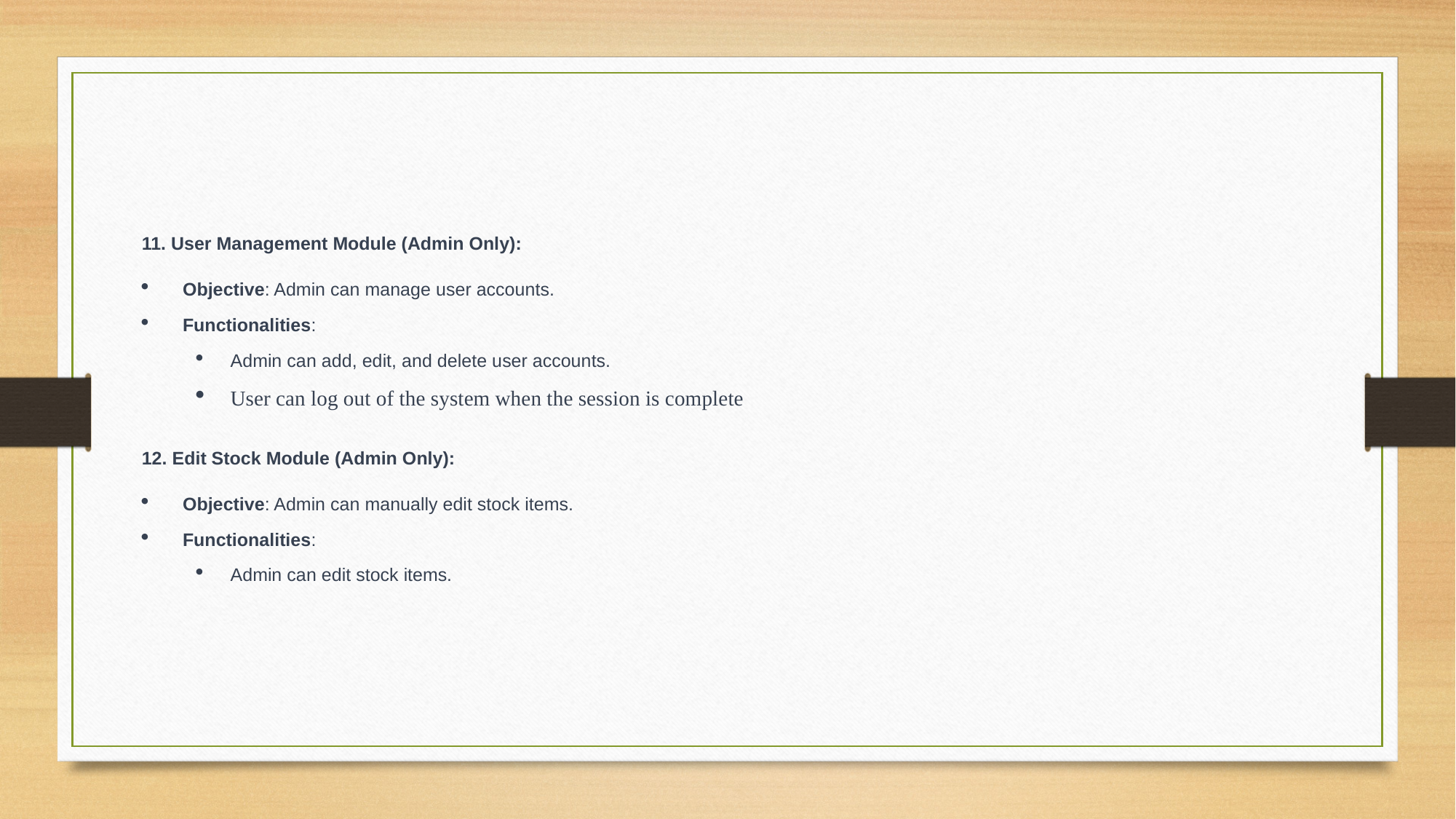

11. User Management Module (Admin Only):
Objective: Admin can manage user accounts.
Functionalities:
Admin can add, edit, and delete user accounts.
User can log out of the system when the session is complete
12. Edit Stock Module (Admin Only):
Objective: Admin can manually edit stock items.
Functionalities:
Admin can edit stock items.